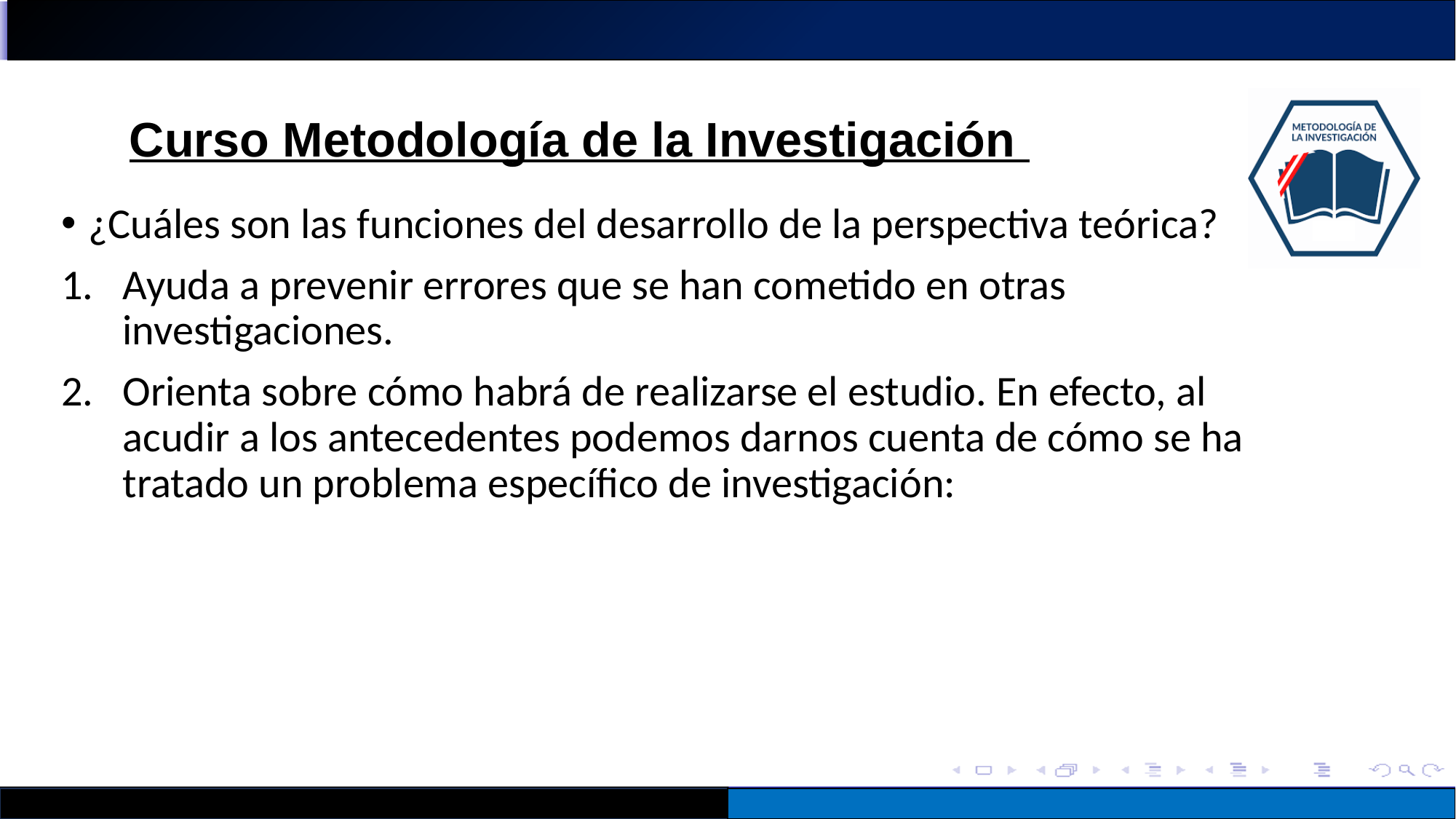

Curso Metodología de la Investigación
¿Cuáles son las funciones del desarrollo de la perspectiva teórica?
Ayuda a prevenir errores que se han cometido en otras investigaciones.
Orienta sobre cómo habrá de realizarse el estudio. En efecto, al acudir a los antecedentes podemos darnos cuenta de cómo se ha tratado un problema específico de investigación: